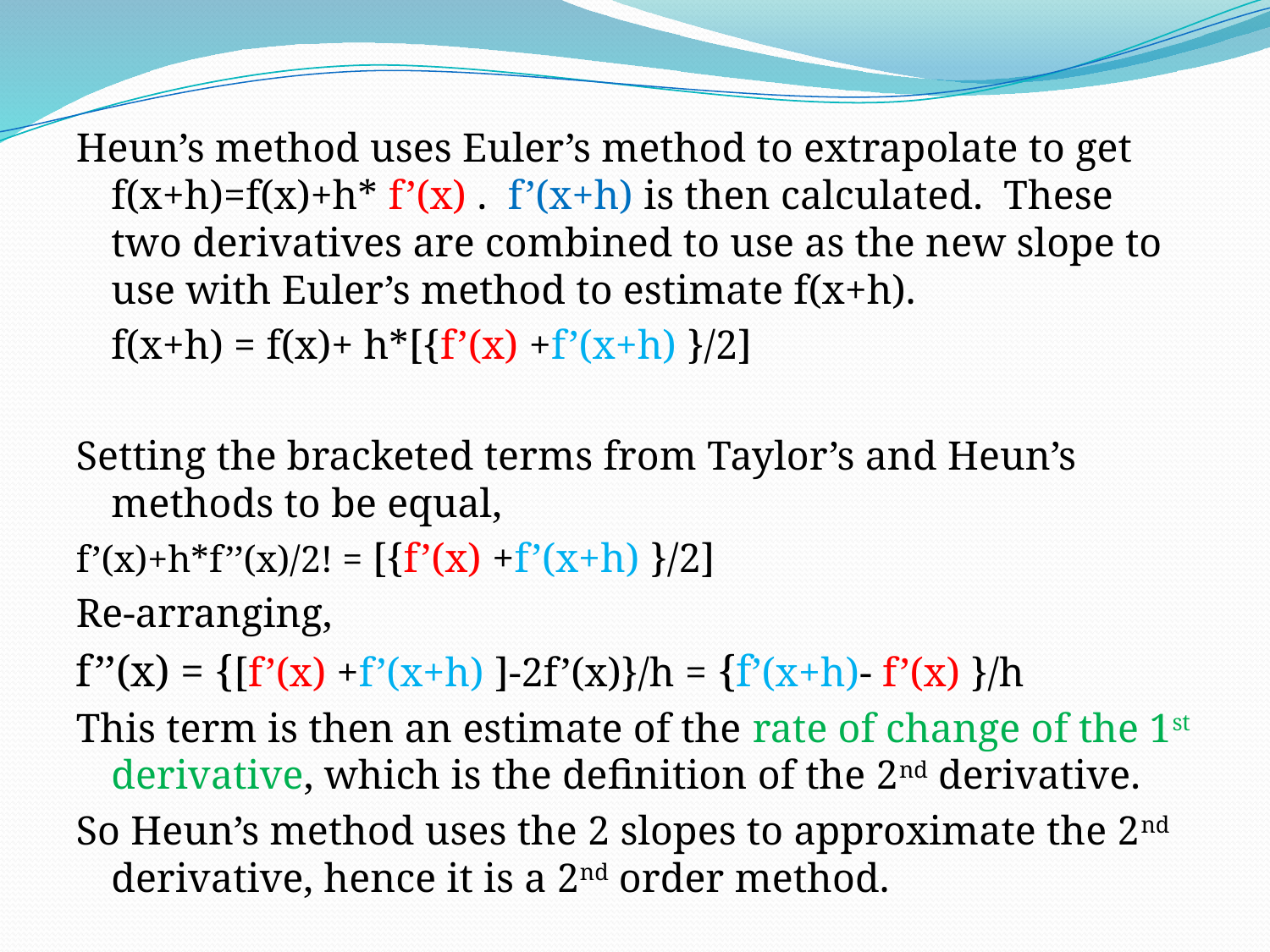

Heun’s method uses Euler’s method to extrapolate to get f(x+h)=f(x)+h* f’(x) .  f’(x+h) is then calculated.  These two derivatives are combined to use as the new slope to use with Euler’s method to estimate f(x+h).
	f(x+h) = f(x)+ h*[{f’(x) +f’(x+h) }/2]

Setting the bracketed terms from Taylor’s and Heun’s methods to be equal,
f’(x)+h*f’’(x)/2! = [{f’(x) +f’(x+h) }/2]
Re-arranging,
f’’(x) = {[f’(x) +f’(x+h) ]-2f’(x)}/h = {f’(x+h)- f’(x) }/h
This term is then an estimate of the rate of change of the 1st derivative, which is the definition of the 2nd derivative.
So Heun’s method uses the 2 slopes to approximate the 2nd derivative, hence it is a 2nd order method.